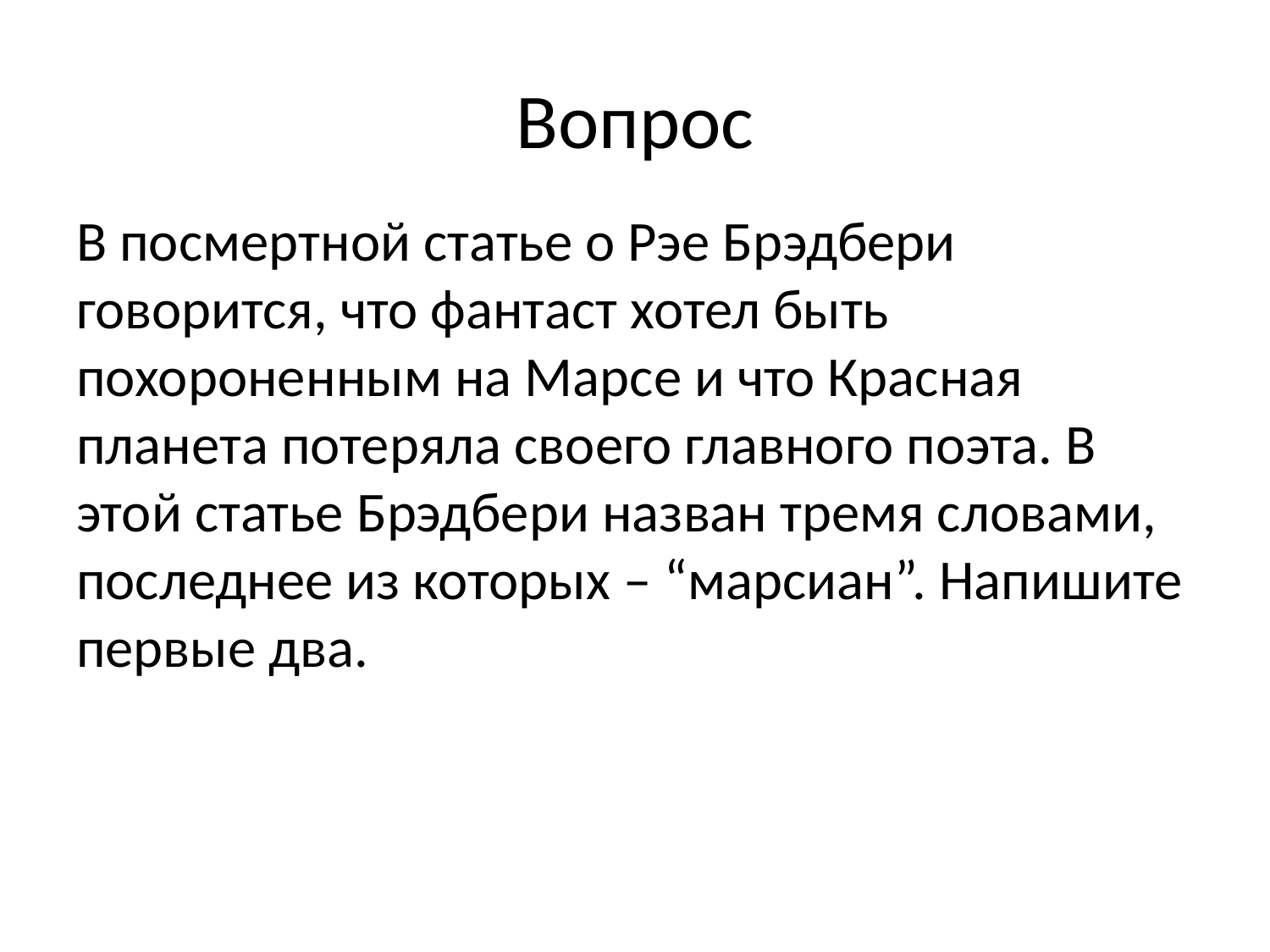

# Вопрос
В посмертной статье о Рэе Брэдбери говорится, что фантаст хотел быть похороненным на Марсе и что Красная планета потеряла своего главного поэта. В этой статье Брэдбери назван тремя словами, последнее из которых – “марсиан”. Напишите первые два.